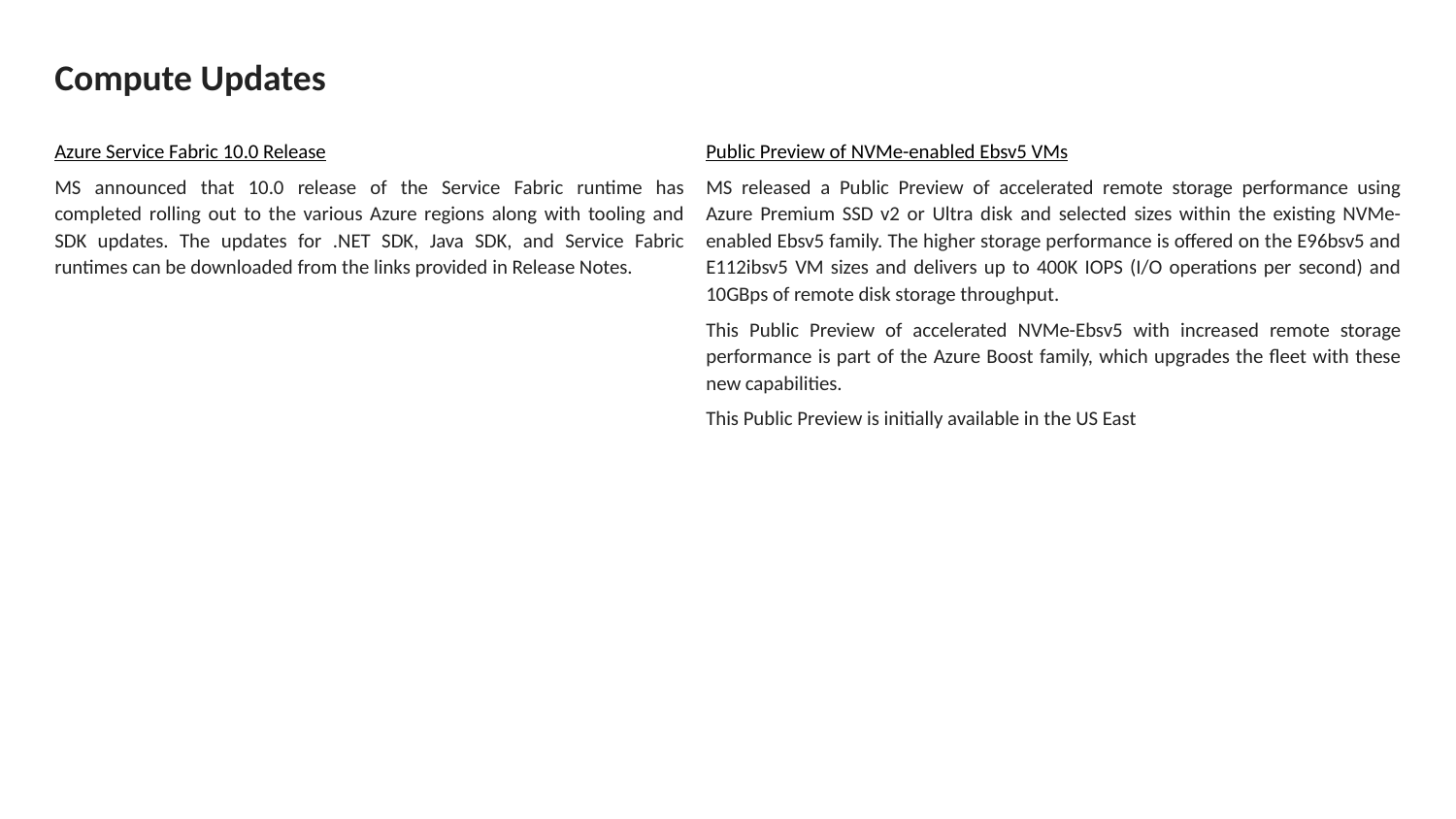

# Compute Updates
Azure Service Fabric 10.0 Release
MS announced that 10.0 release of the Service Fabric runtime has completed rolling out to the various Azure regions along with tooling and SDK updates. The updates for .NET SDK, Java SDK, and Service Fabric runtimes can be downloaded from the links provided in Release Notes.
Public Preview of NVMe-enabled Ebsv5 VMs
MS released a Public Preview of accelerated remote storage performance using Azure Premium SSD v2 or Ultra disk and selected sizes within the existing NVMe-enabled Ebsv5 family. The higher storage performance is offered on the E96bsv5 and E112ibsv5 VM sizes and delivers up to 400K IOPS (I/O operations per second) and 10GBps of remote disk storage throughput.
This Public Preview of accelerated NVMe-Ebsv5 with increased remote storage performance is part of the Azure Boost family, which upgrades the fleet with these new capabilities.
This Public Preview is initially available in the US East